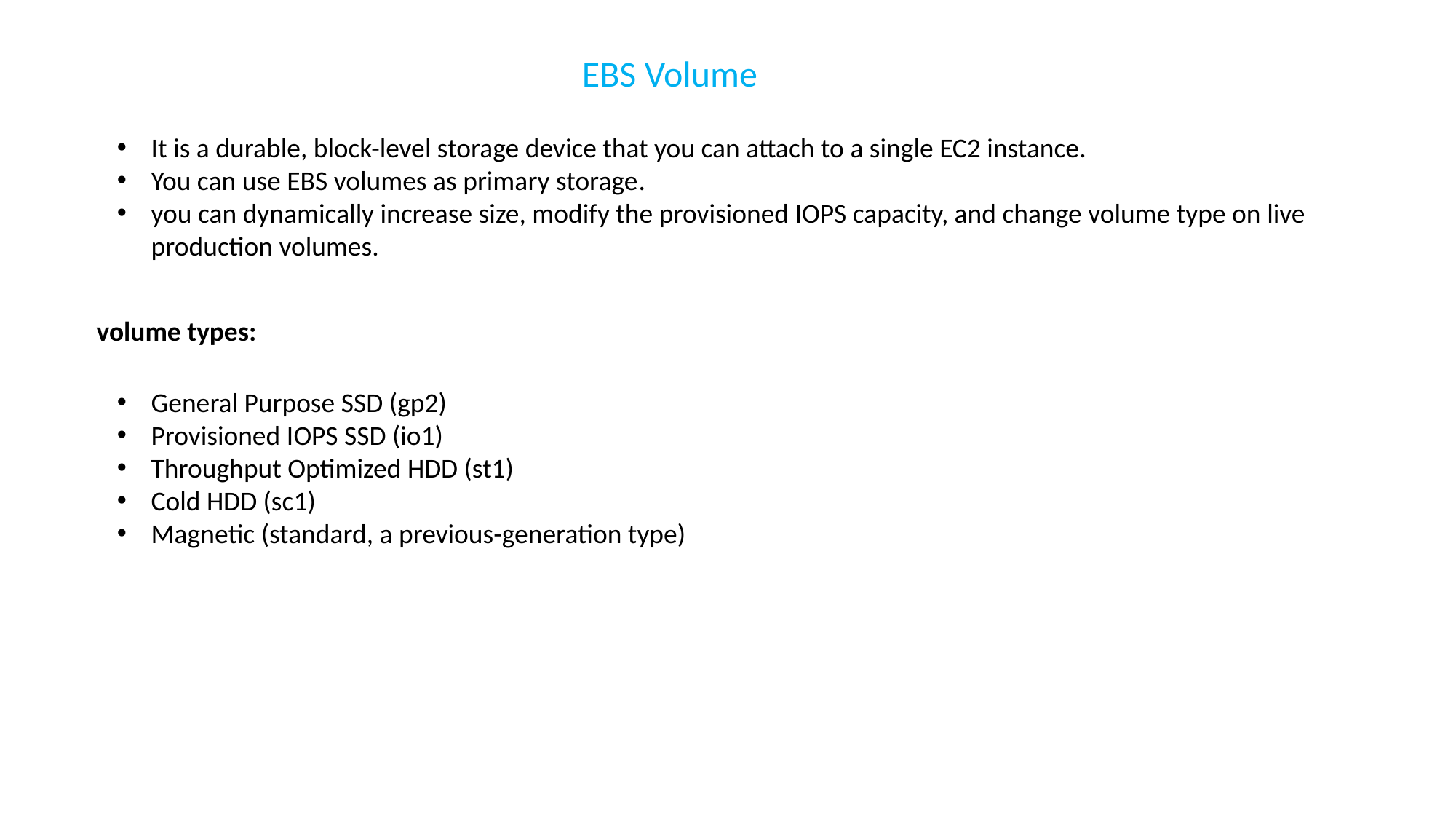

EBS Volume
It is a durable, block-level storage device that you can attach to a single EC2 instance.
You can use EBS volumes as primary storage.
you can dynamically increase size, modify the provisioned IOPS capacity, and change volume type on live production volumes.
volume types:
General Purpose SSD (gp2)
Provisioned IOPS SSD (io1)
Throughput Optimized HDD (st1)
Cold HDD (sc1)
Magnetic (standard, a previous-generation type)